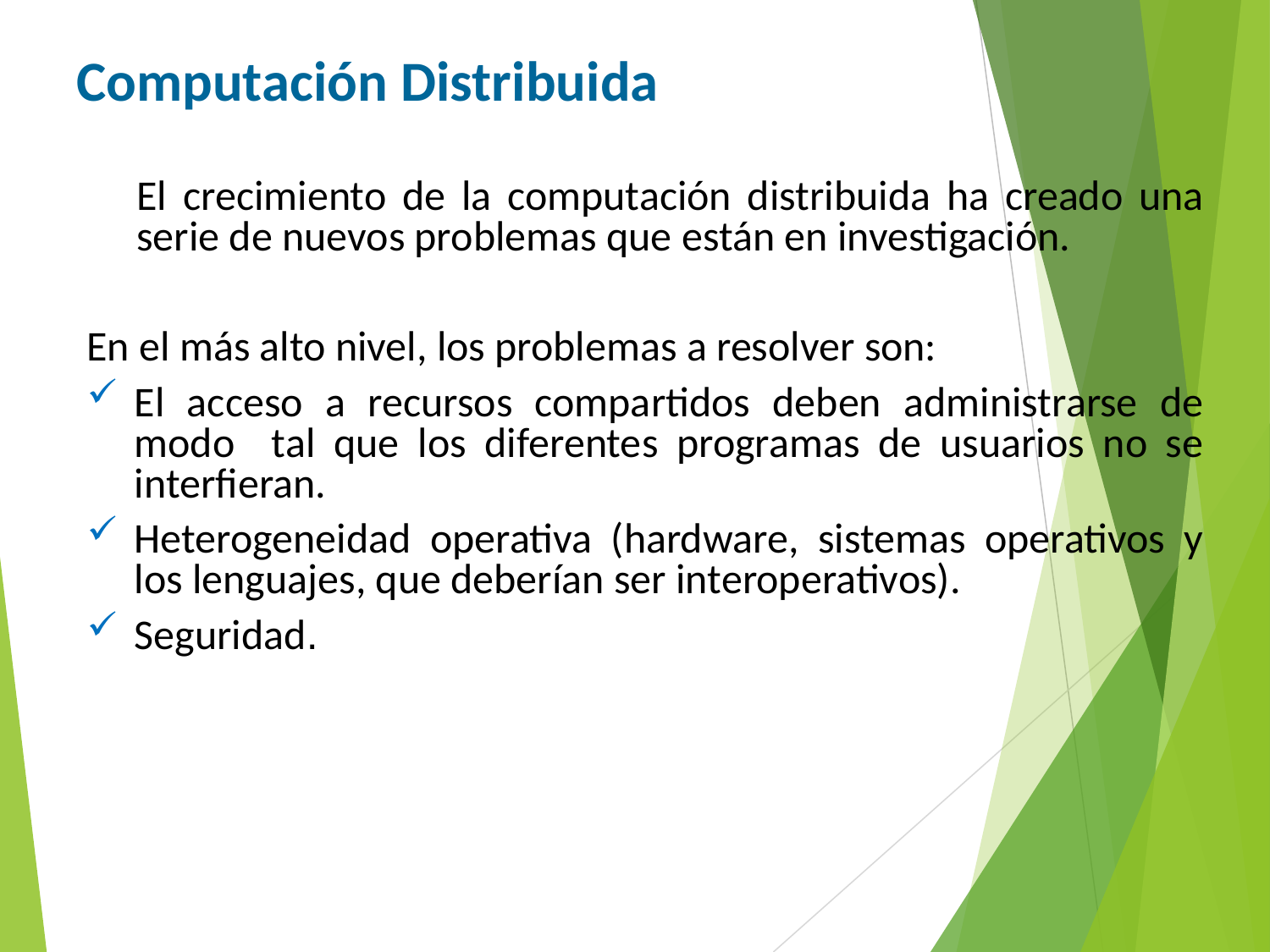

Computación Distribuida
El crecimiento de la computación distribuida ha creado una serie de nuevos problemas que están en investigación.

En el más alto nivel, los problemas a resolver son:
El acceso a recursos compartidos deben administrarse de modo  tal que los diferentes programas de usuarios no se interfieran.
Heterogeneidad operativa (hardware, sistemas operativos y los lenguajes, que deberían ser interoperativos).
Seguridad.